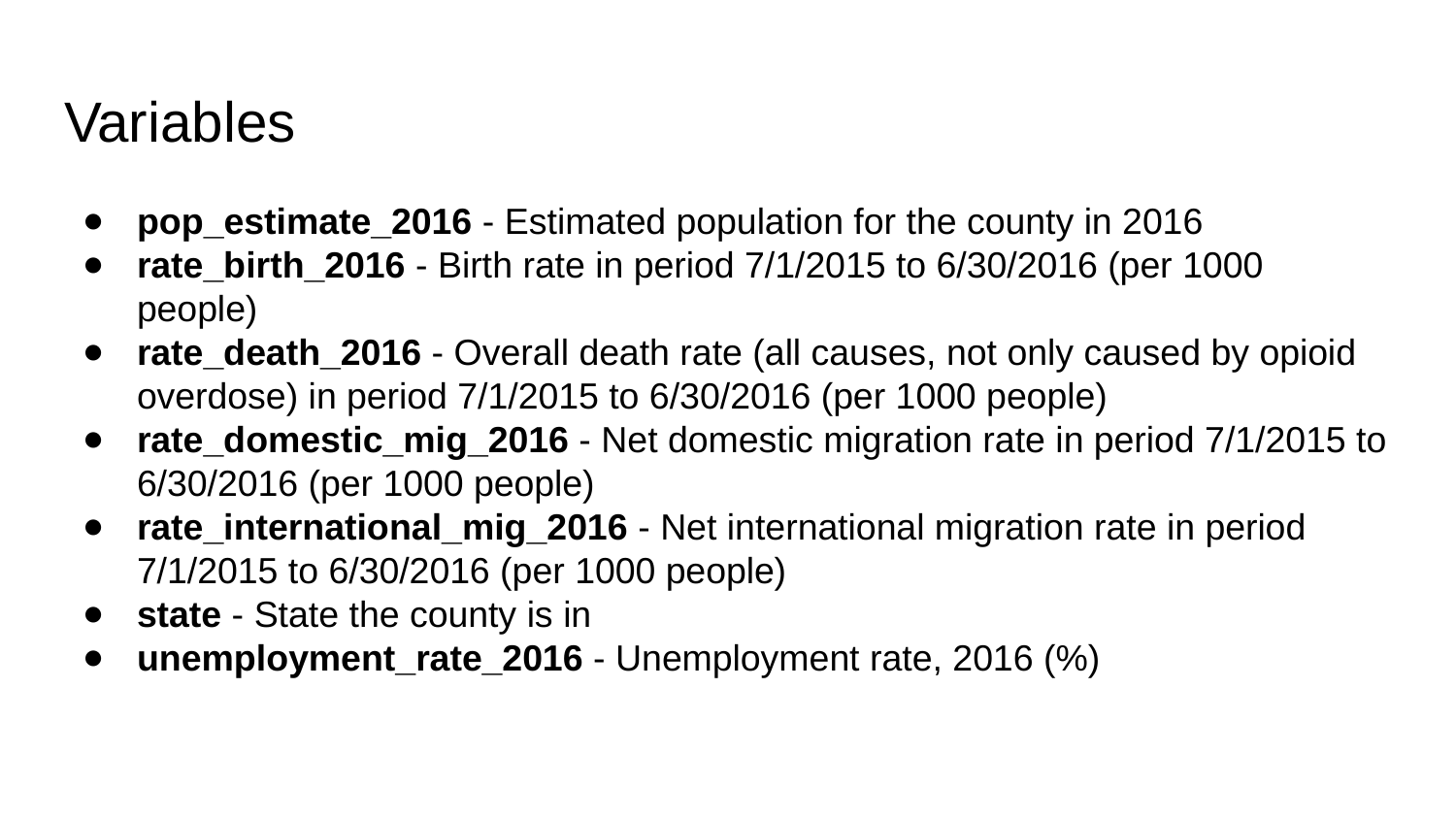

# Variables
pop_estimate_2016 - Estimated population for the county in 2016
rate_birth_2016 - Birth rate in period 7/1/2015 to 6/30/2016 (per 1000 people)
rate_death_2016 - Overall death rate (all causes, not only caused by opioid overdose) in period 7/1/2015 to 6/30/2016 (per 1000 people)
rate_domestic_mig_2016 - Net domestic migration rate in period 7/1/2015 to 6/30/2016 (per 1000 people)
rate_international_mig_2016 - Net international migration rate in period 7/1/2015 to 6/30/2016 (per 1000 people)
state - State the county is in
unemployment_rate_2016 - Unemployment rate, 2016 (%)